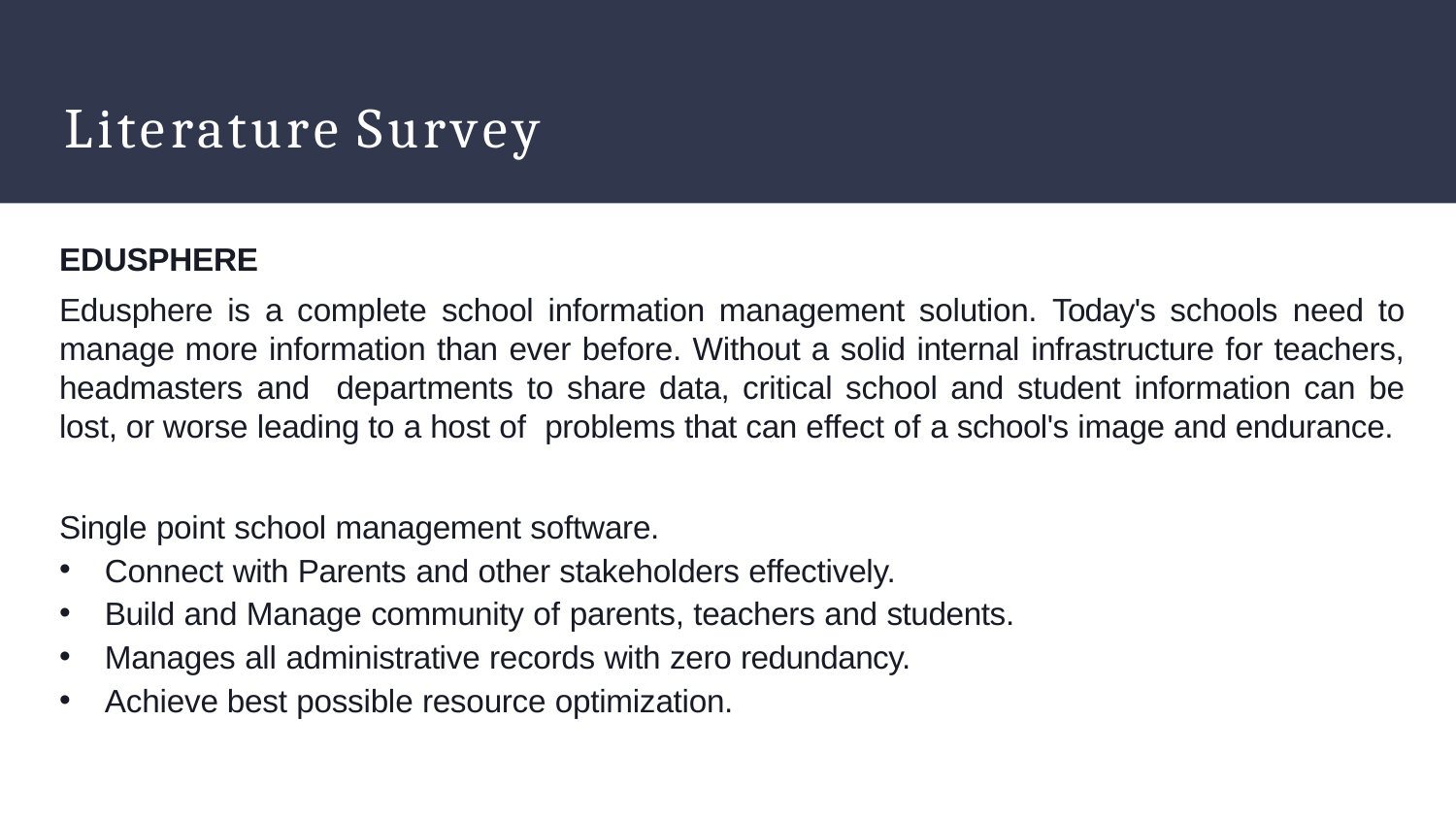

# Literature Survey
EDUSPHERE
Edusphere is a complete school information management solution. Today's schools need to manage more information than ever before. Without a solid internal infrastructure for teachers, headmasters and  departments to share data, critical school and student information can be lost, or worse leading to a host of  problems that can effect of a school's image and endurance.

Single point school management software.
Connect with Parents and other stakeholders effectively.
Build and Manage community of parents, teachers and students.
Manages all administrative records with zero redundancy.
Achieve best possible resource optimization.